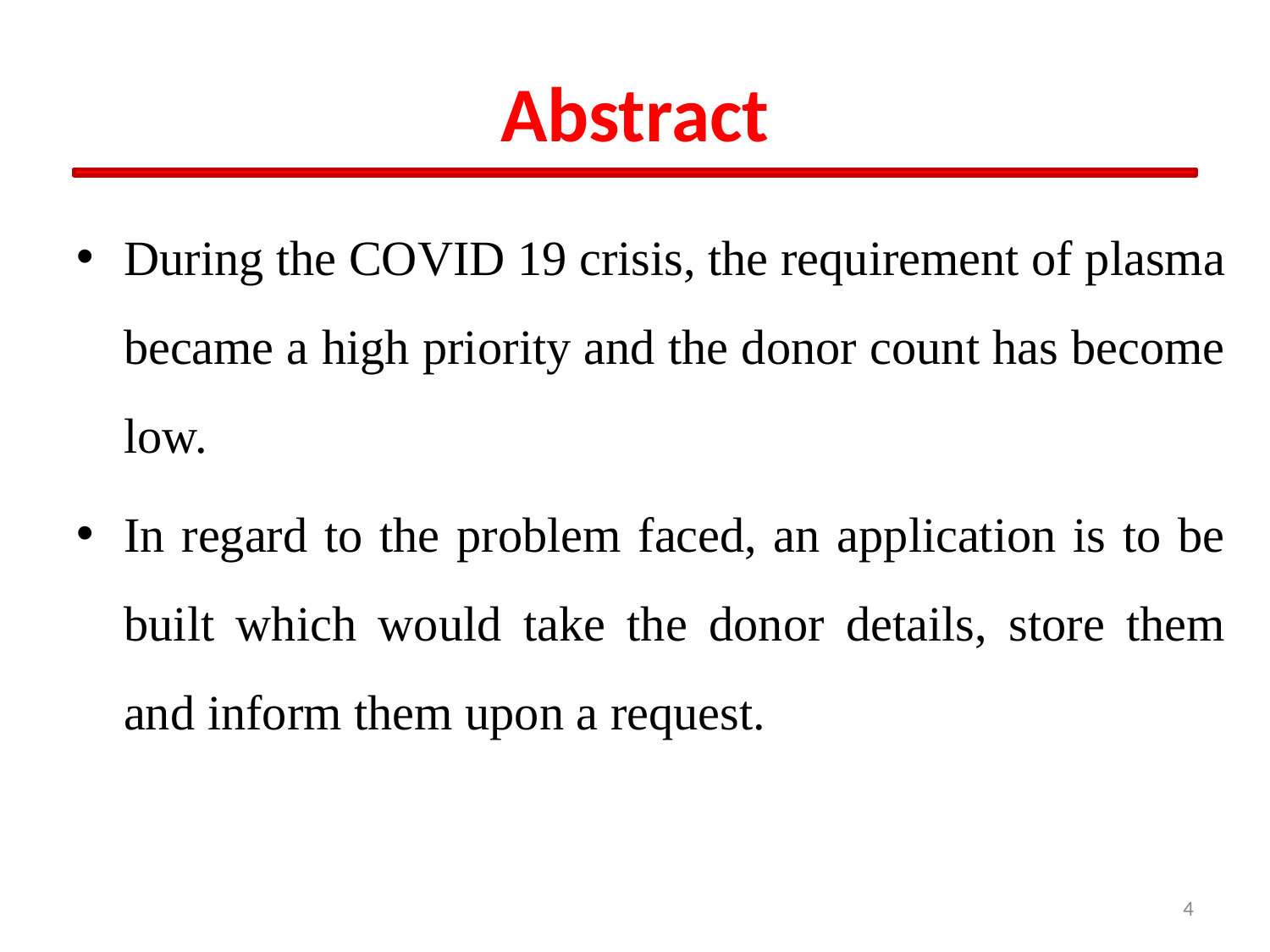

# Abstract

During the COVID 19 crisis, the requirement of plasma became a high priority and the donor count has become low.
In regard to the problem faced, an application is to be built which would take the donor details, store them and inform them upon a request.
4